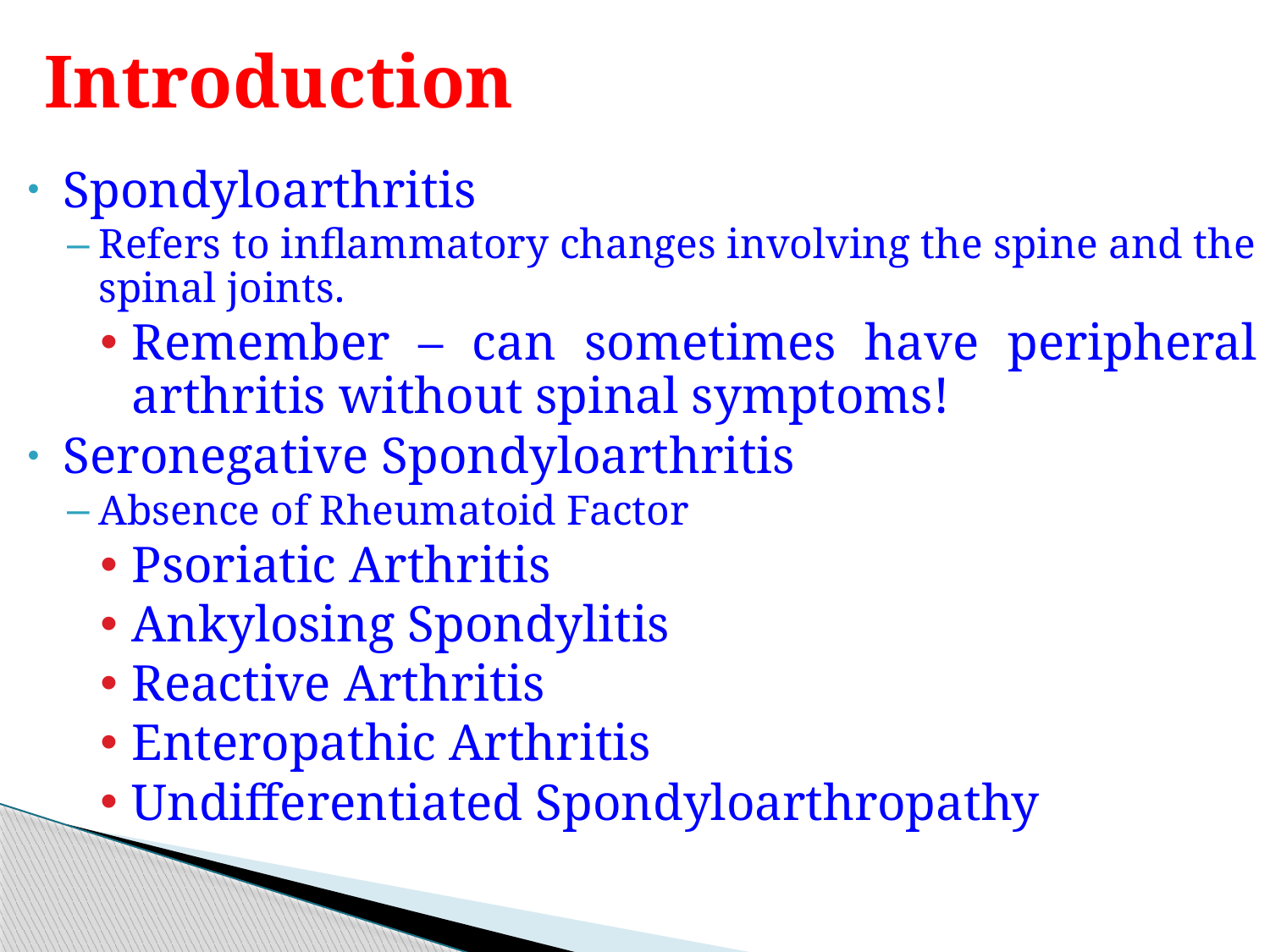

# Introduction
Spondyloarthritis
Refers to inflammatory changes involving the spine and the spinal joints.
Remember – can sometimes have peripheral arthritis without spinal symptoms!
Seronegative Spondyloarthritis
Absence of Rheumatoid Factor
Psoriatic Arthritis
Ankylosing Spondylitis
Reactive Arthritis
Enteropathic Arthritis
Undifferentiated Spondyloarthropathy